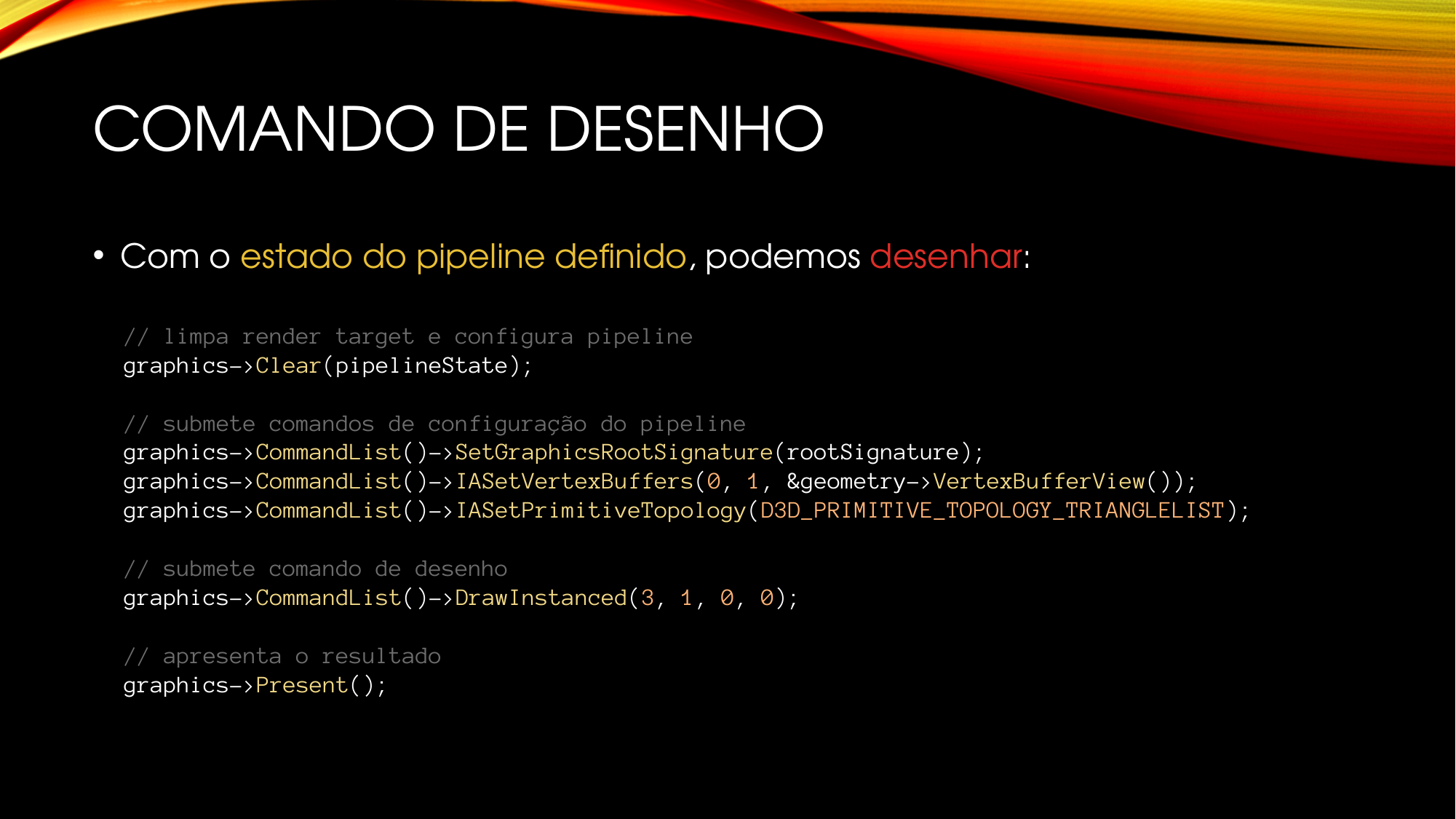

# Comando de desenho
Com o estado do pipeline definido, podemos desenhar:
// limpa render target e configura pipeline
graphics->Clear(pipelineState);

// submete comandos de configuração do pipeline
graphics->CommandList()->SetGraphicsRootSignature(rootSignature);
graphics->CommandList()->IASetVertexBuffers(0, 1, &geometry->VertexBufferView());
graphics->CommandList()->IASetPrimitiveTopology(D3D_PRIMITIVE_TOPOLOGY_TRIANGLELIST);

// submete comando de desenho
graphics->CommandList()->DrawInstanced(3, 1, 0, 0);

// apresenta o resultado
graphics->Present();